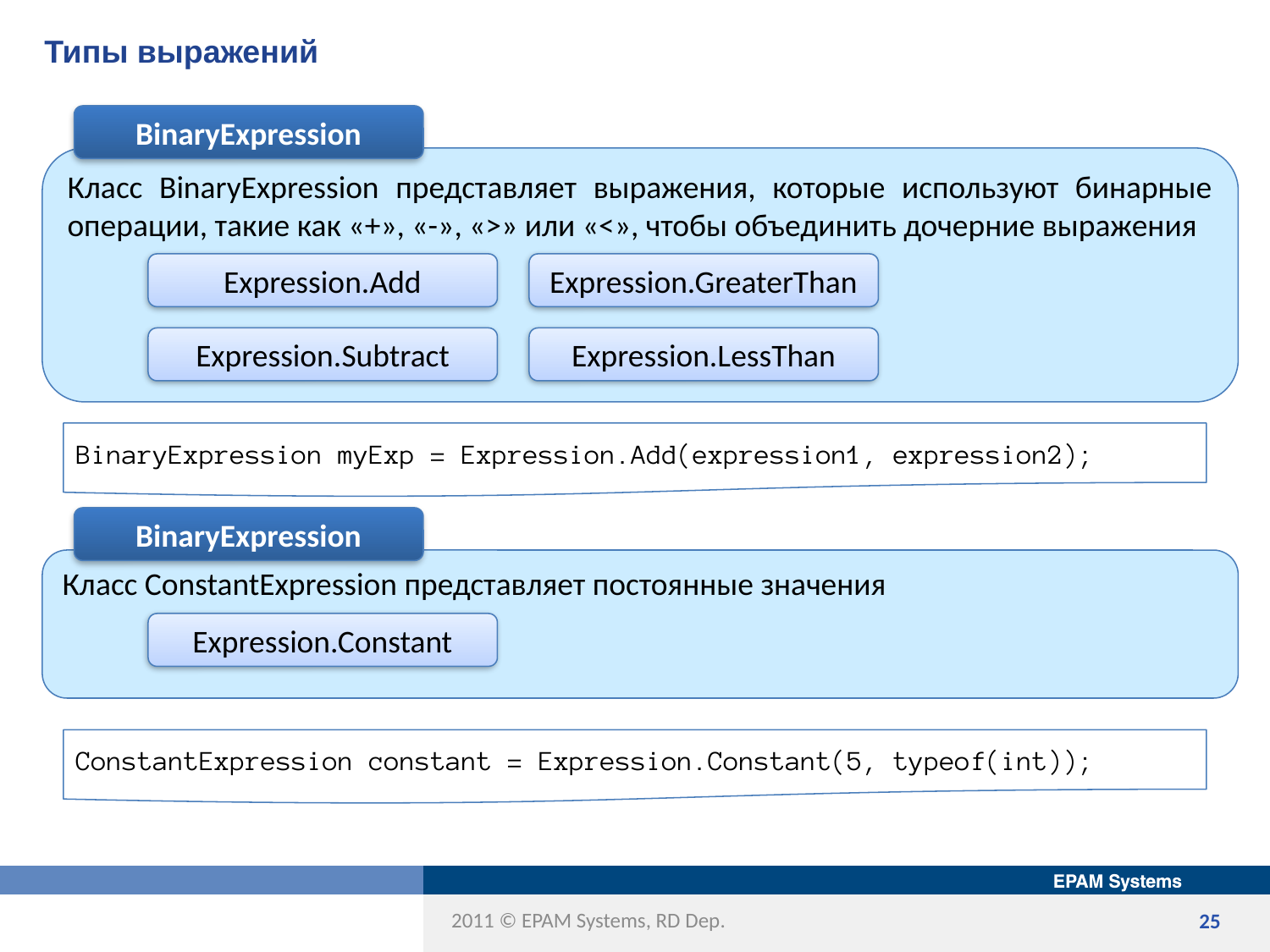

# Типы выражений

BinaryExpression
Класс BinaryExpression представляет выражения, которые используют бинарные операции, такие как «+», «-», «>» или «<», чтобы объединить дочерние выражения
Expression.Add
Expression.GreaterThan
Expression.Subtract
Expression.LessThan
BinaryExpression myExp = Expression.Add(expression1, expression2);
BinaryExpression
Класс ConstantExpression представляет постоянные значения
Expression.Constant
ConstantExpression constant = Expression.Constant(5, typeof(int));